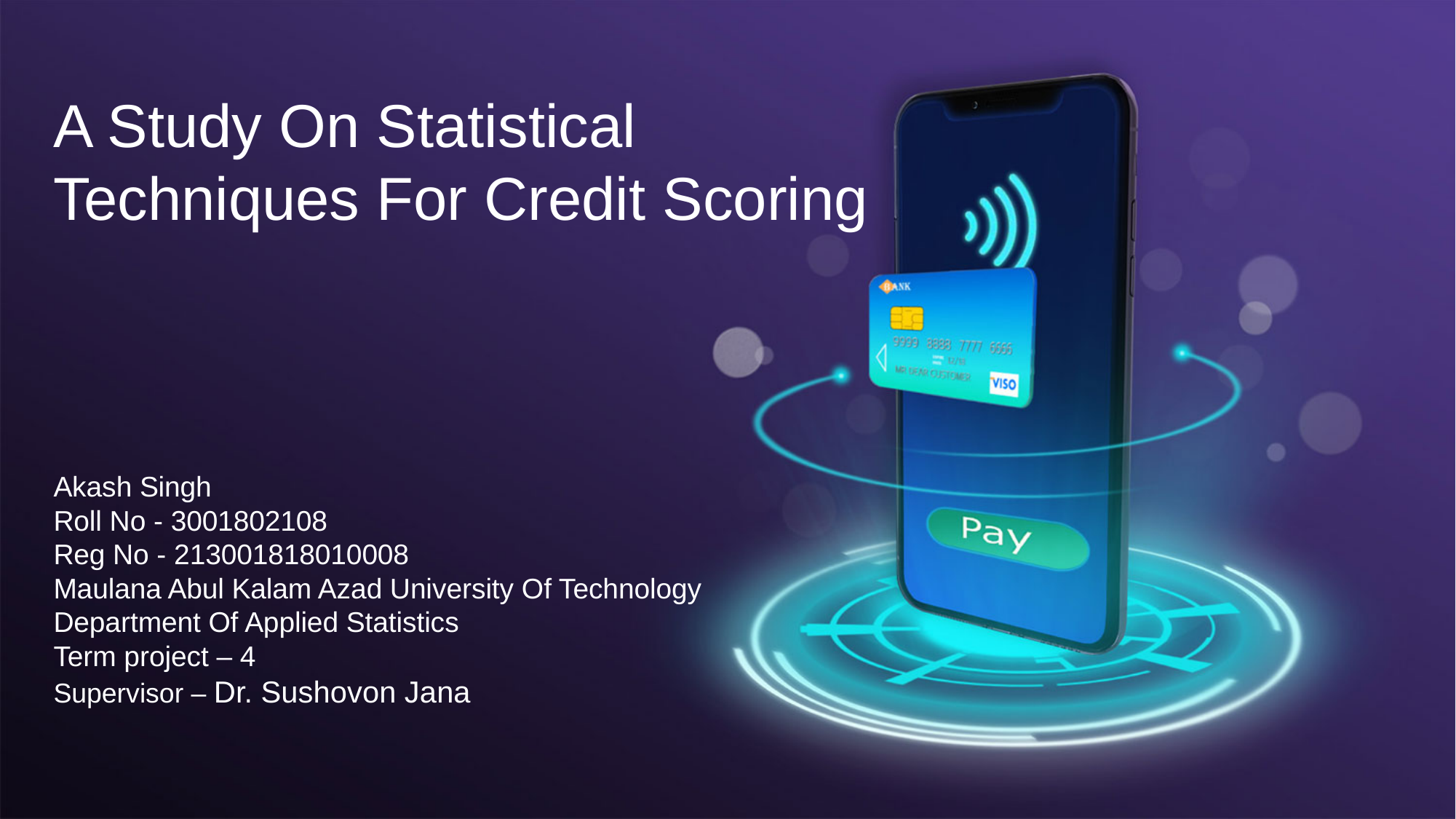

A Study On Statistical
Techniques For Credit Scoring
Akash Singh
Roll No - 3001802108
Reg No - 213001818010008
Maulana Abul Kalam Azad University Of Technology
Department Of Applied Statistics
Term project – 4
Supervisor – Dr. Sushovon Jana